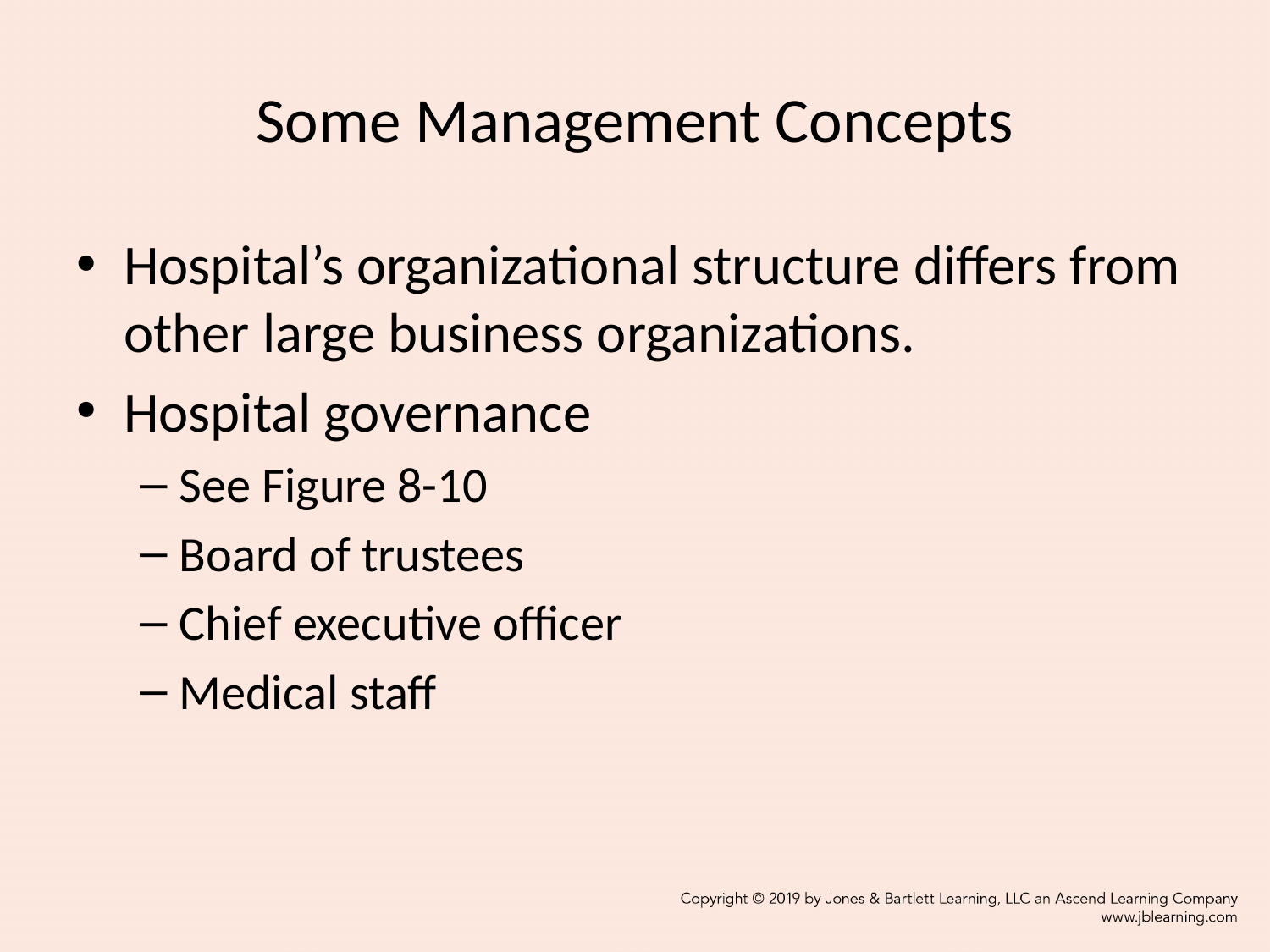

# Some Management Concepts
Hospital’s organizational structure differs from other large business organizations.
Hospital governance
See Figure 8-10
Board of trustees
Chief executive officer
Medical staff